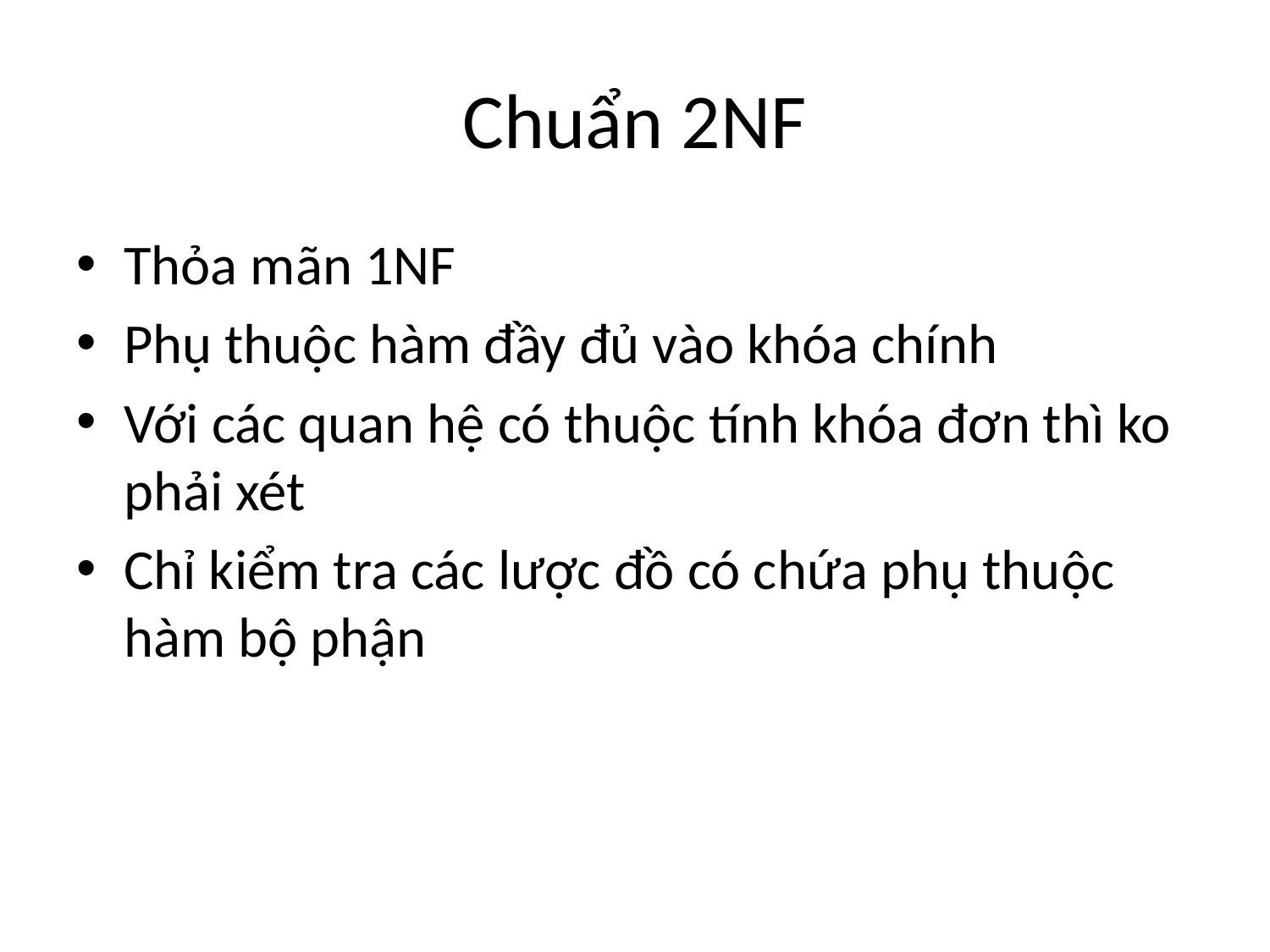

# Chuẩn 2NF
Thỏa mãn 1NF
Phụ thuộc hàm đầy đủ vào khóa chính
Với các quan hệ có thuộc tính khóa đơn thì ko phải xét
Chỉ kiểm tra các lược đồ có chứa phụ thuộc hàm bộ phận